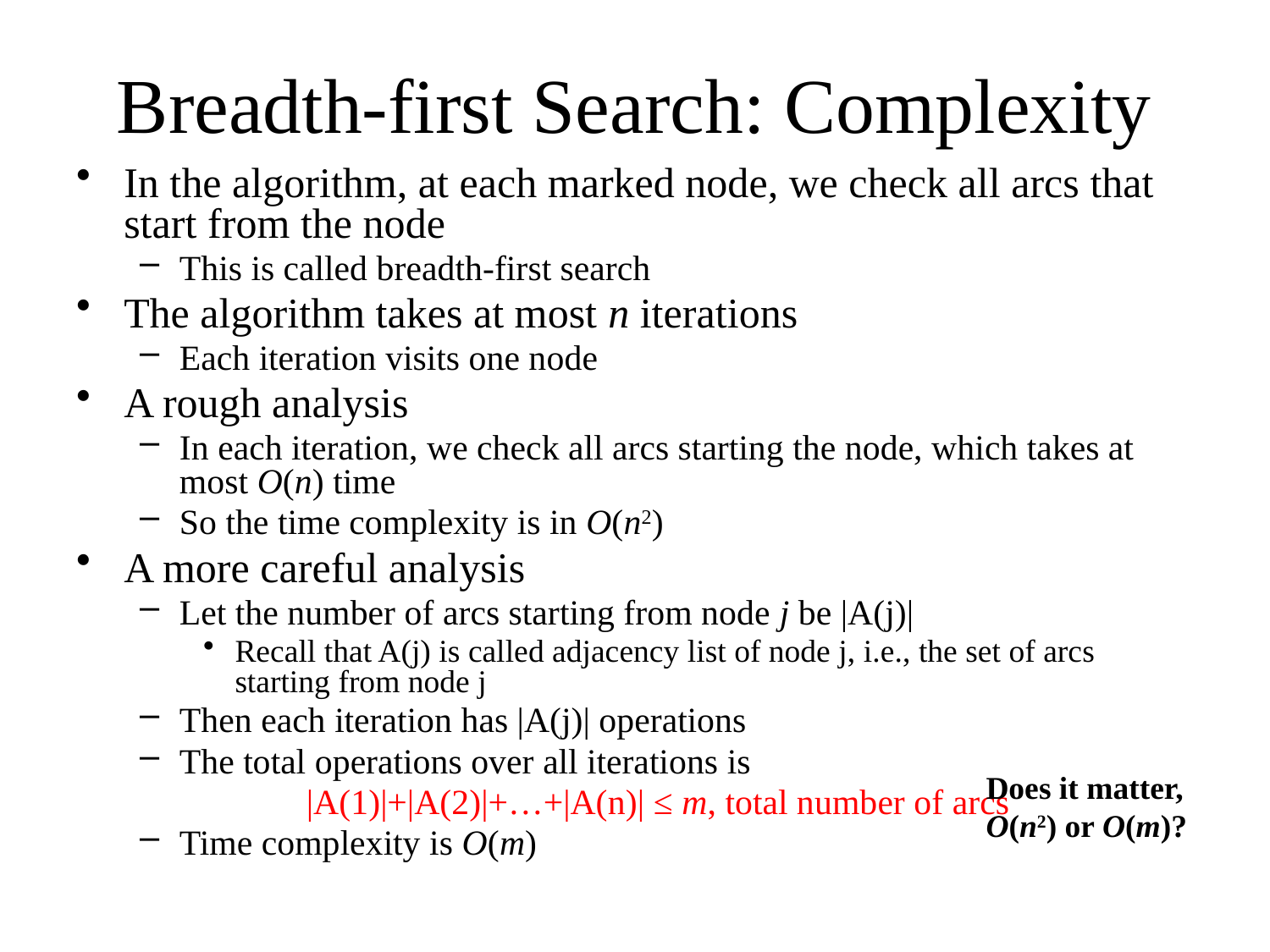

# Breadth-first Search: Complexity
In the algorithm, at each marked node, we check all arcs that start from the node
This is called breadth-first search
The algorithm takes at most n iterations
Each iteration visits one node
A rough analysis
In each iteration, we check all arcs starting the node, which takes at most O(n) time
So the time complexity is in O(n2)
A more careful analysis
Let the number of arcs starting from node j be |A(j)|
Recall that A(j) is called adjacency list of node j, i.e., the set of arcs starting from node j
Then each iteration has |A(j)| operations
The total operations over all iterations is
		|A(1)|+|A(2)|+…+|A(n)| ≤ m, total number of arcs
Time complexity is O(m)
Does it matter, O(n2) or O(m)?